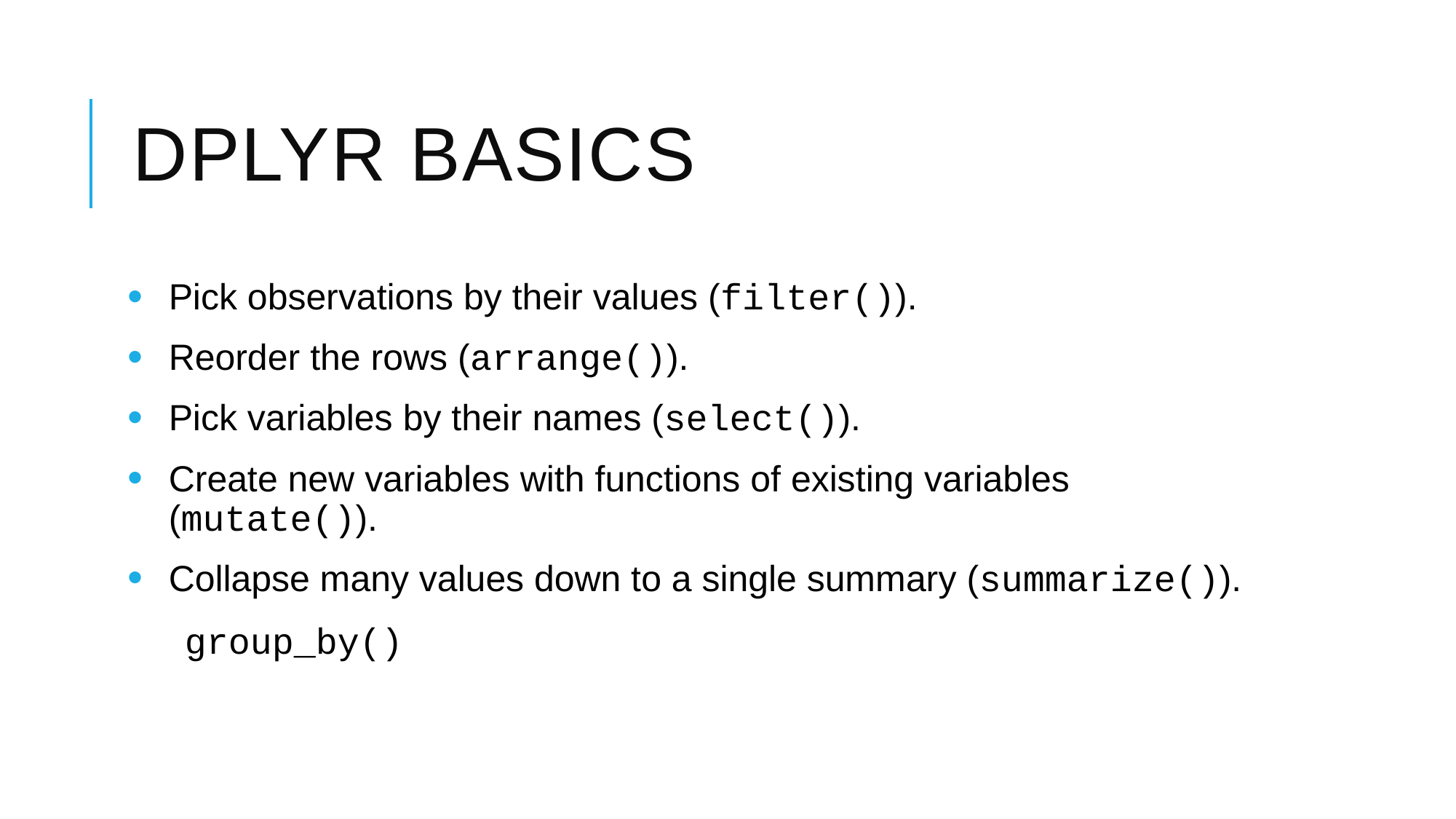

# dplyr Basics
Pick observations by their values (filter()).
Reorder the rows (arrange()).
Pick variables by their names (select()).
Create new variables with functions of existing variables (mutate()).
Collapse many values down to a single summary (summarize()).
group_by()